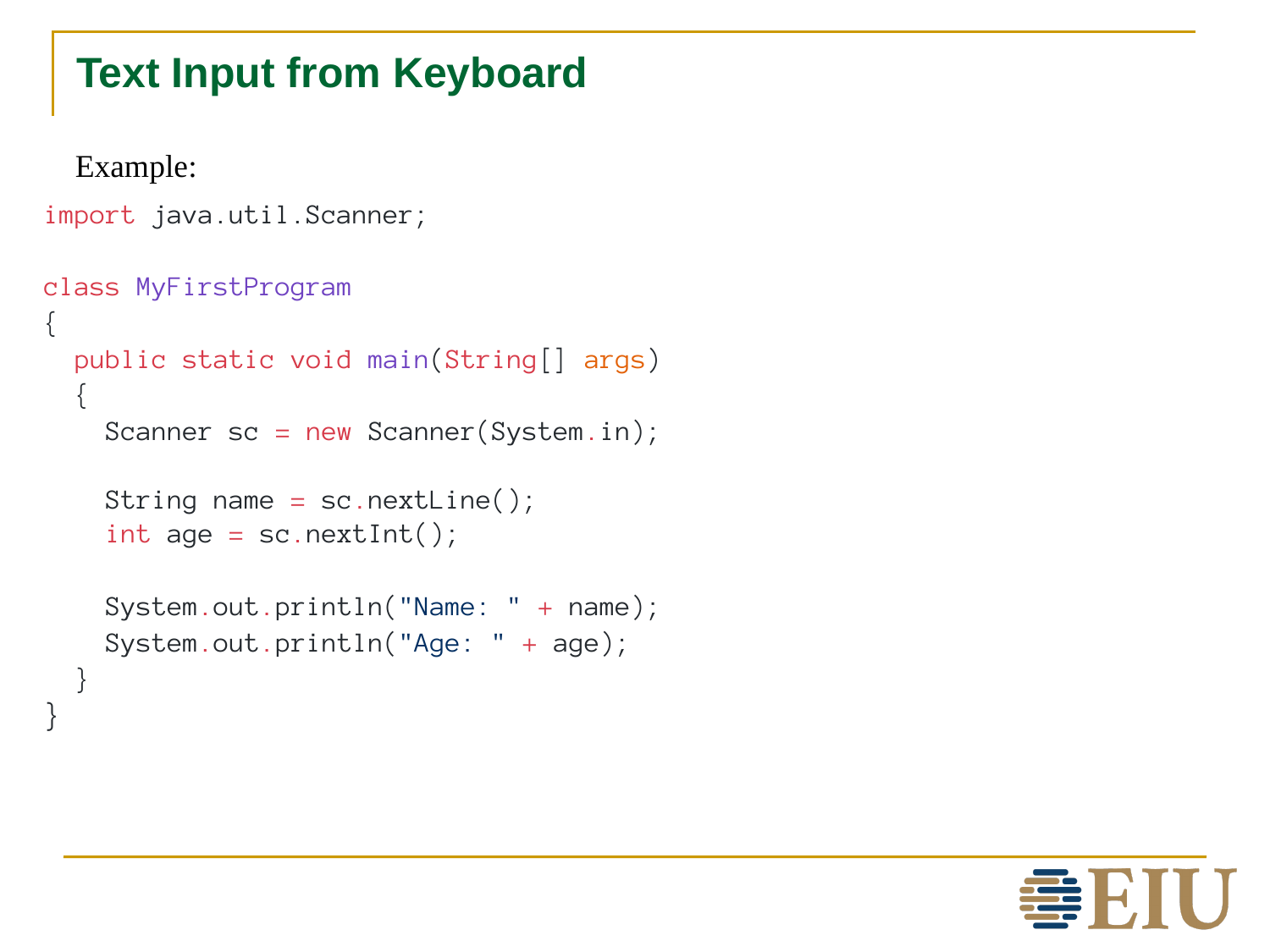

# Text Input from Keyboard
Example:
import java.util.Scanner;

class MyFirstProgram
{
  public static void main(String[] args)
  {
    Scanner sc = new Scanner(System.in);

    String name = sc.nextLine();
    int age = sc.nextInt();

    System.out.println("Name: " + name);
    System.out.println("Age: " + age);
  }
}